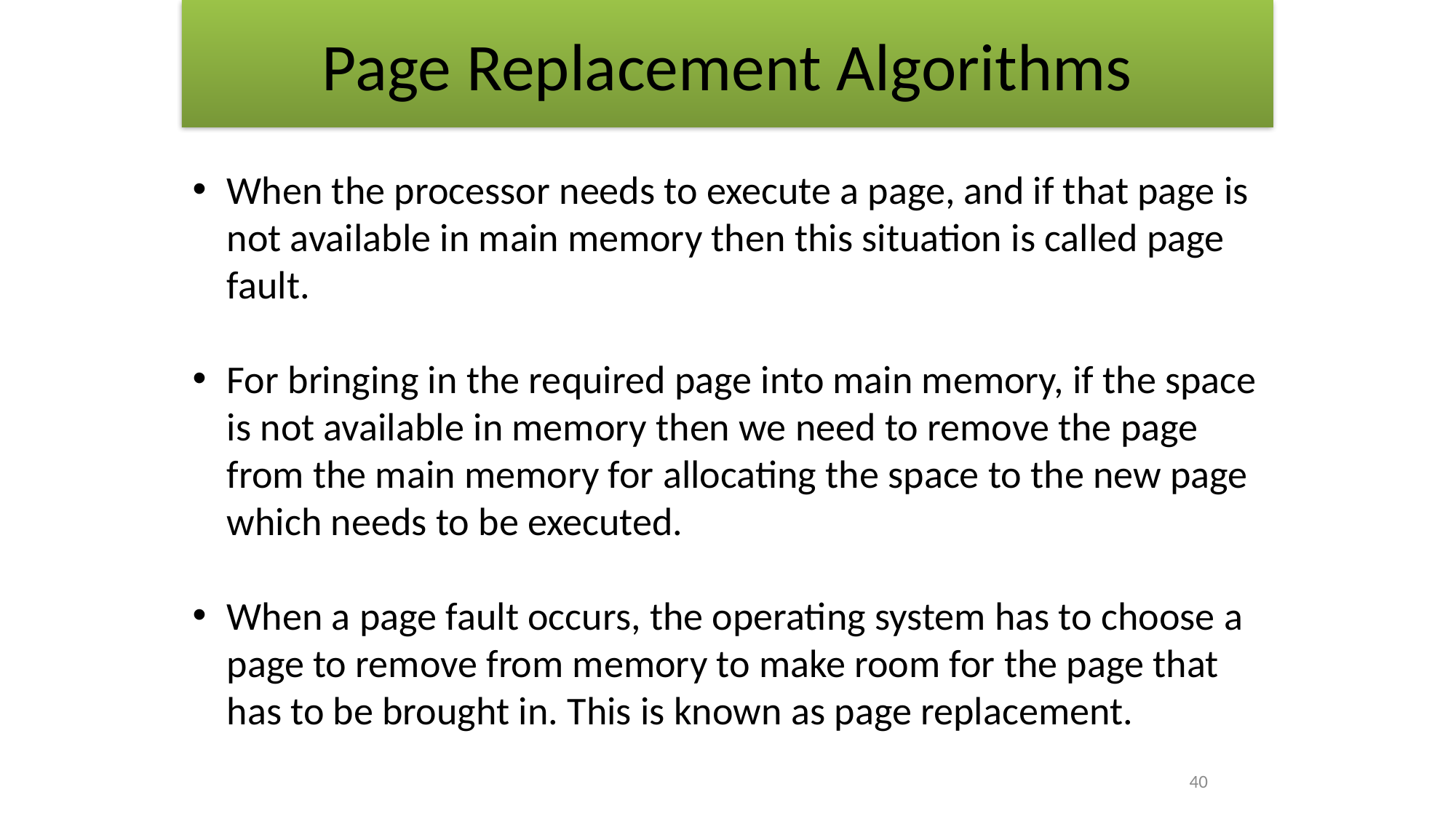

# Page Replacement Algorithms
When the processor needs to execute a page, and if that page is not available in main memory then this situation is called page fault.

For bringing in the required page into main memory, if the space is not available in memory then we need to remove the page from the main memory for allocating the space to the new page which needs to be executed.

When a page fault occurs, the operating system has to choose a page to remove from memory to make room for the page that has to be brought in. This is known as page replacement.
40